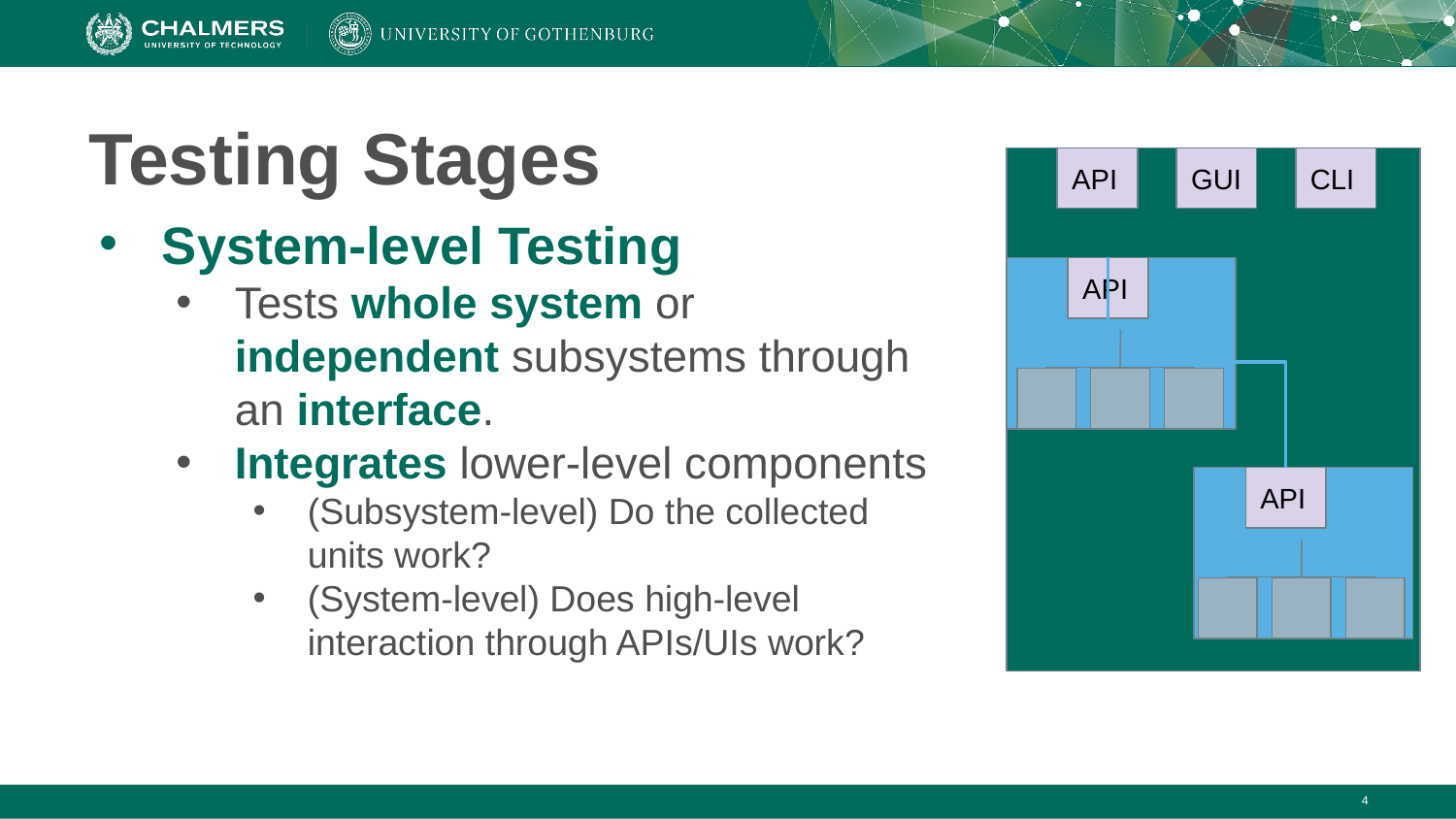

# Testing Stages

API
GUI
CLI
System-level Testing
Tests whole system or independent subsystems through an interface.
Integrates lower-level components
(Subsystem-level) Do the collected units work?
(System-level) Does high-level interaction through APIs/UIs work?

API

API

4